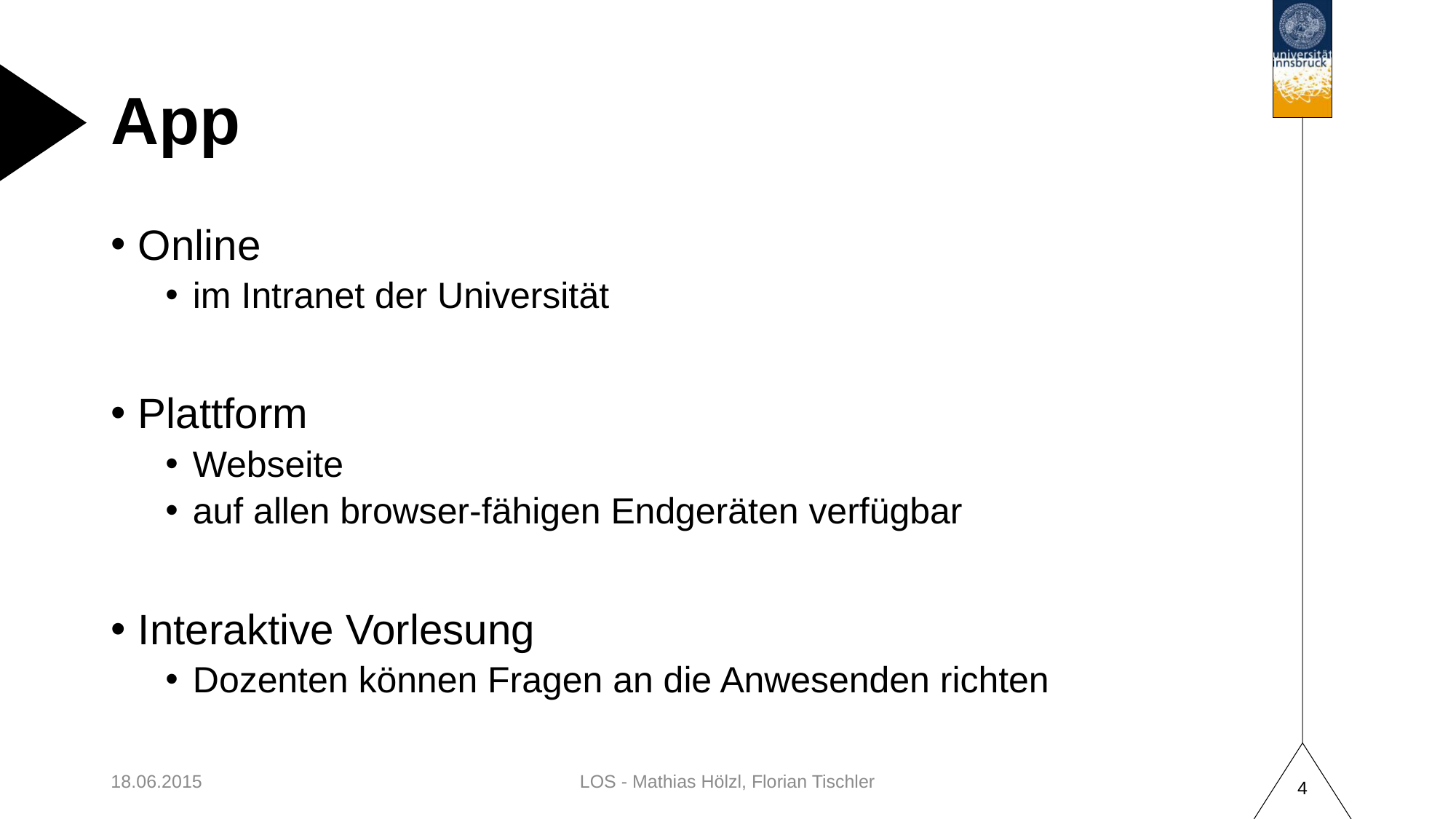

# App
Online
im Intranet der Universität

Plattform
Webseite
auf allen browser-fähigen Endgeräten verfügbar

Interaktive Vorlesung
Dozenten können Fragen an die Anwesenden richten
18.06.2015
LOS - Mathias Hölzl, Florian Tischler
4